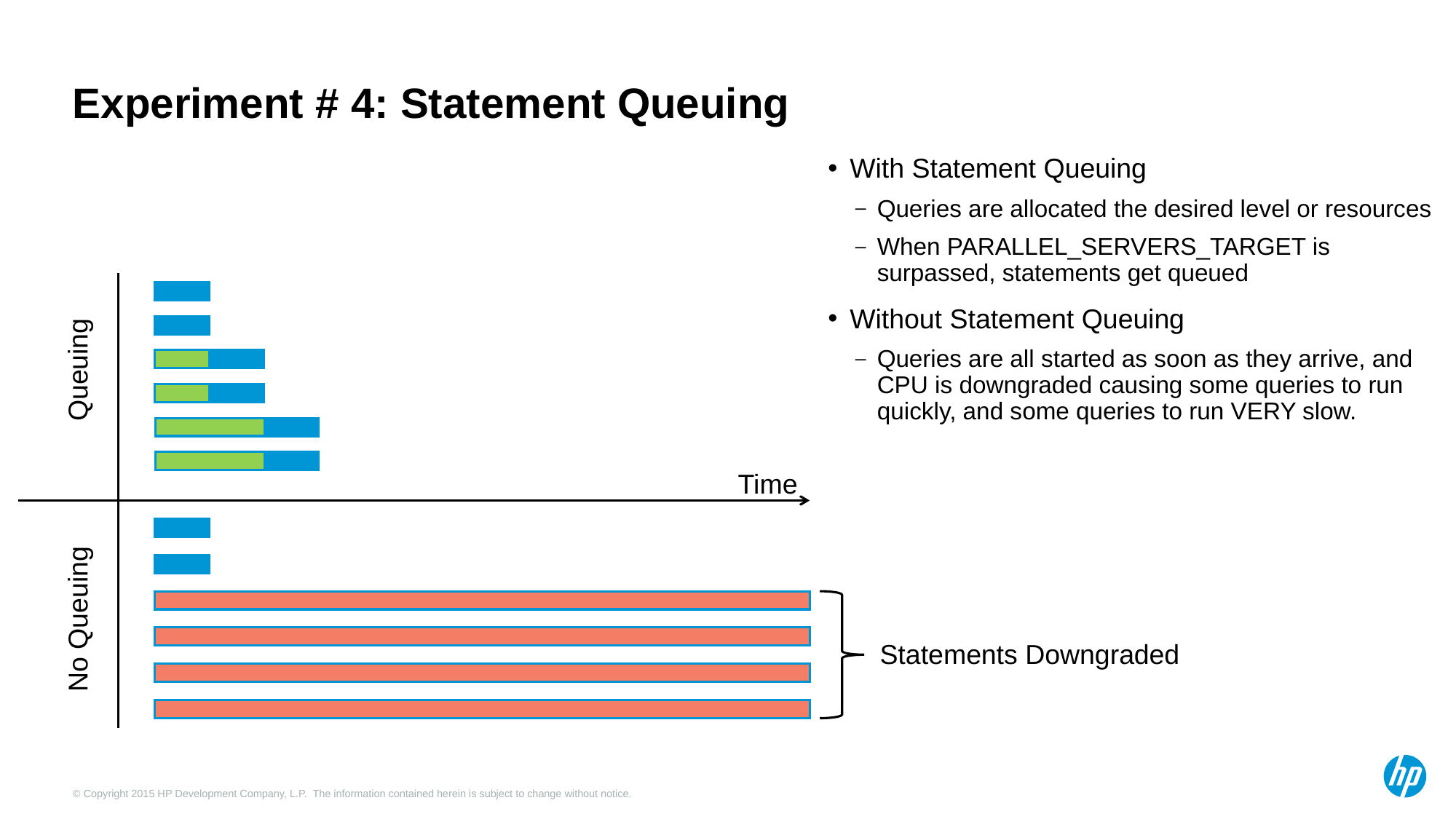

# Experiment # 4: Statement Queuing
With Statement Queuing
Queries are allocated the desired level or resources
When PARALLEL_SERVERS_TARGET is surpassed, statements get queued
Without Statement Queuing
Queries are all started as soon as they arrive, and CPU is downgraded causing some queries to run quickly, and some queries to run VERY slow.

Queuing

Time

No Queuing
Statements Downgraded